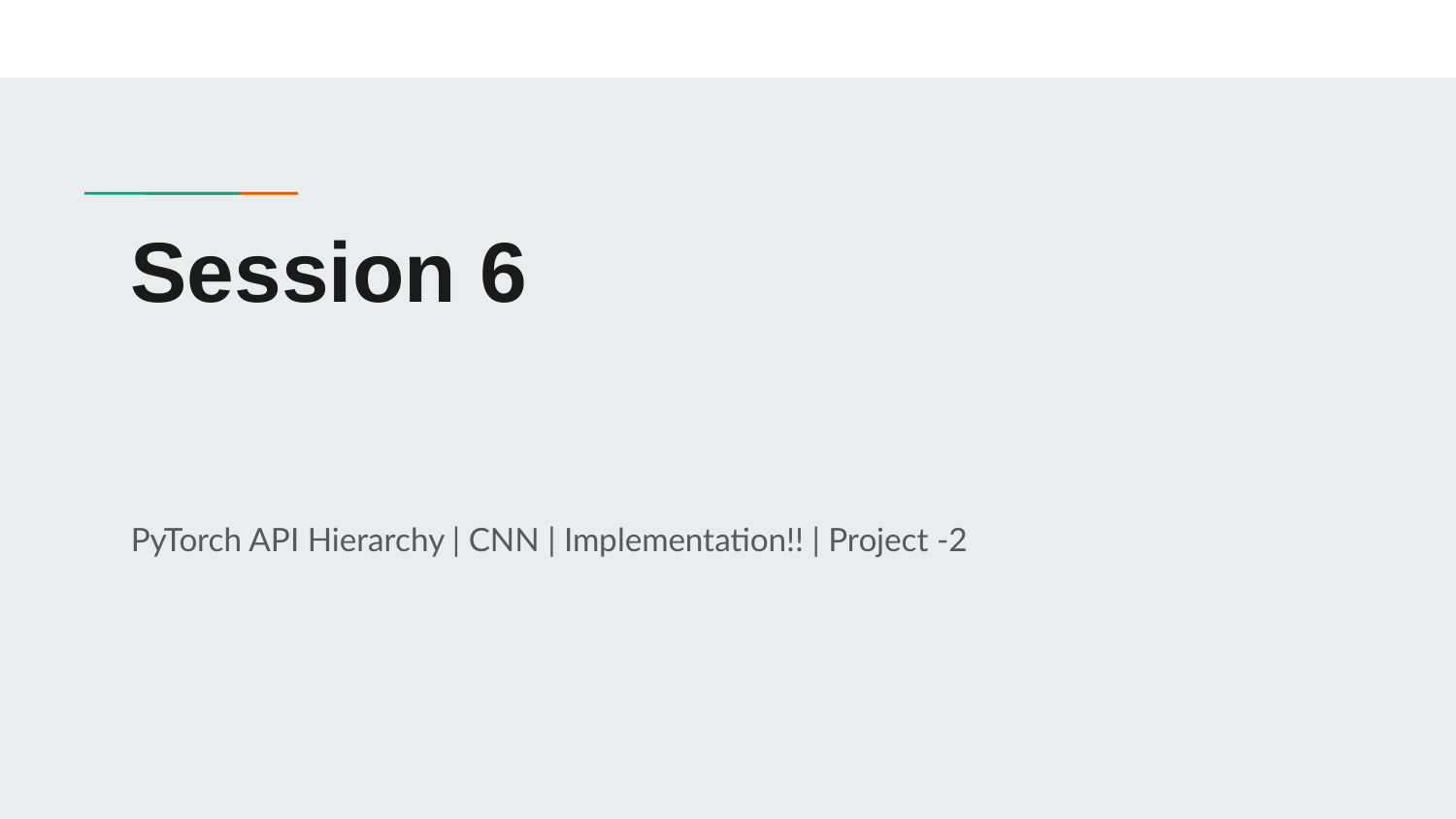

# Session 6
PyTorch API Hierarchy | CNN | Implementation!! | Project -2